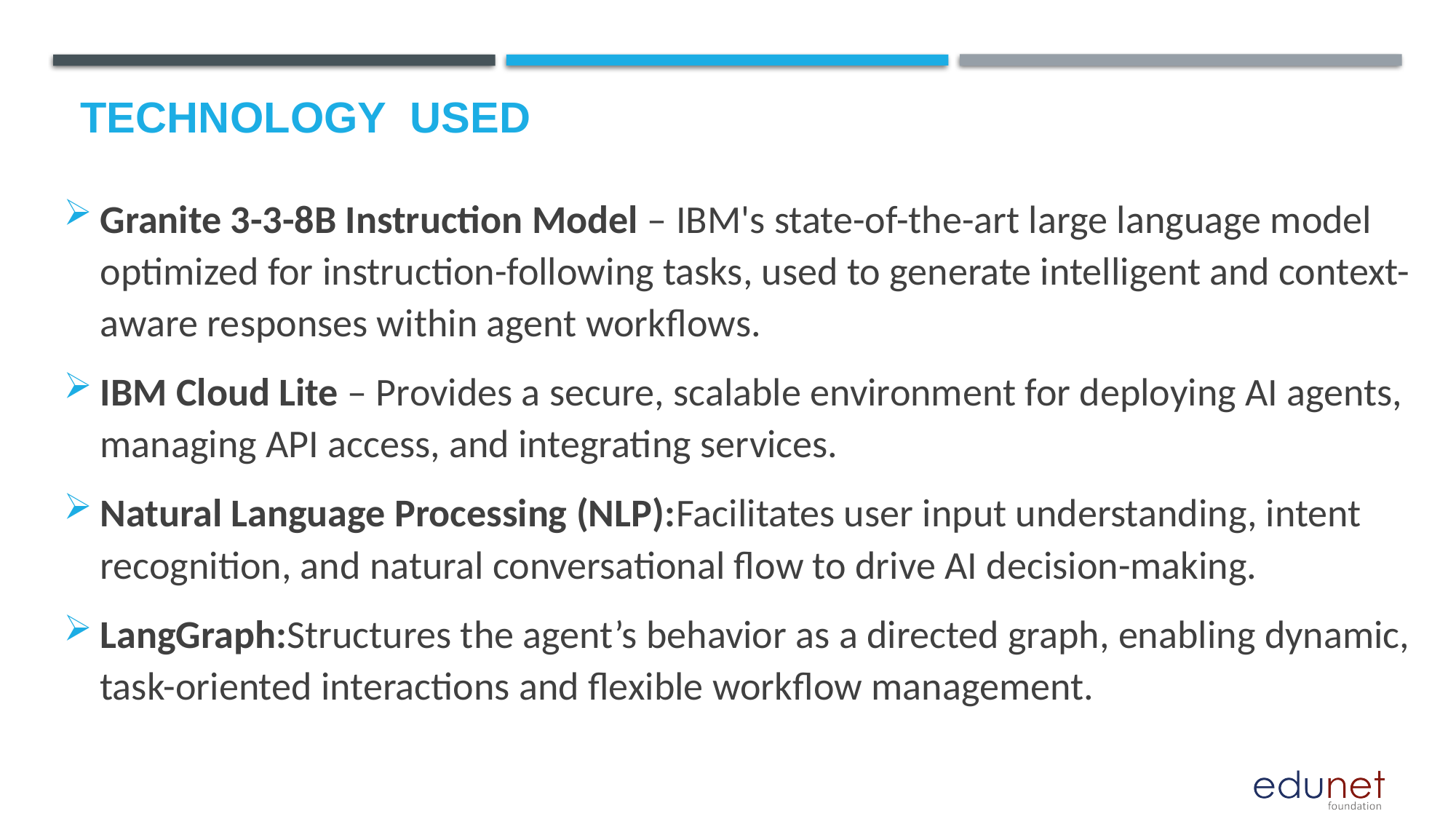

# Technology  used
Granite 3-3-8B Instruction Model – IBM's state-of-the-art large language model optimized for instruction-following tasks, used to generate intelligent and context-aware responses within agent workflows.
IBM Cloud Lite – Provides a secure, scalable environment for deploying AI agents, managing API access, and integrating services.
Natural Language Processing (NLP):Facilitates user input understanding, intent recognition, and natural conversational flow to drive AI decision-making.
LangGraph:Structures the agent’s behavior as a directed graph, enabling dynamic, task-oriented interactions and flexible workflow management.